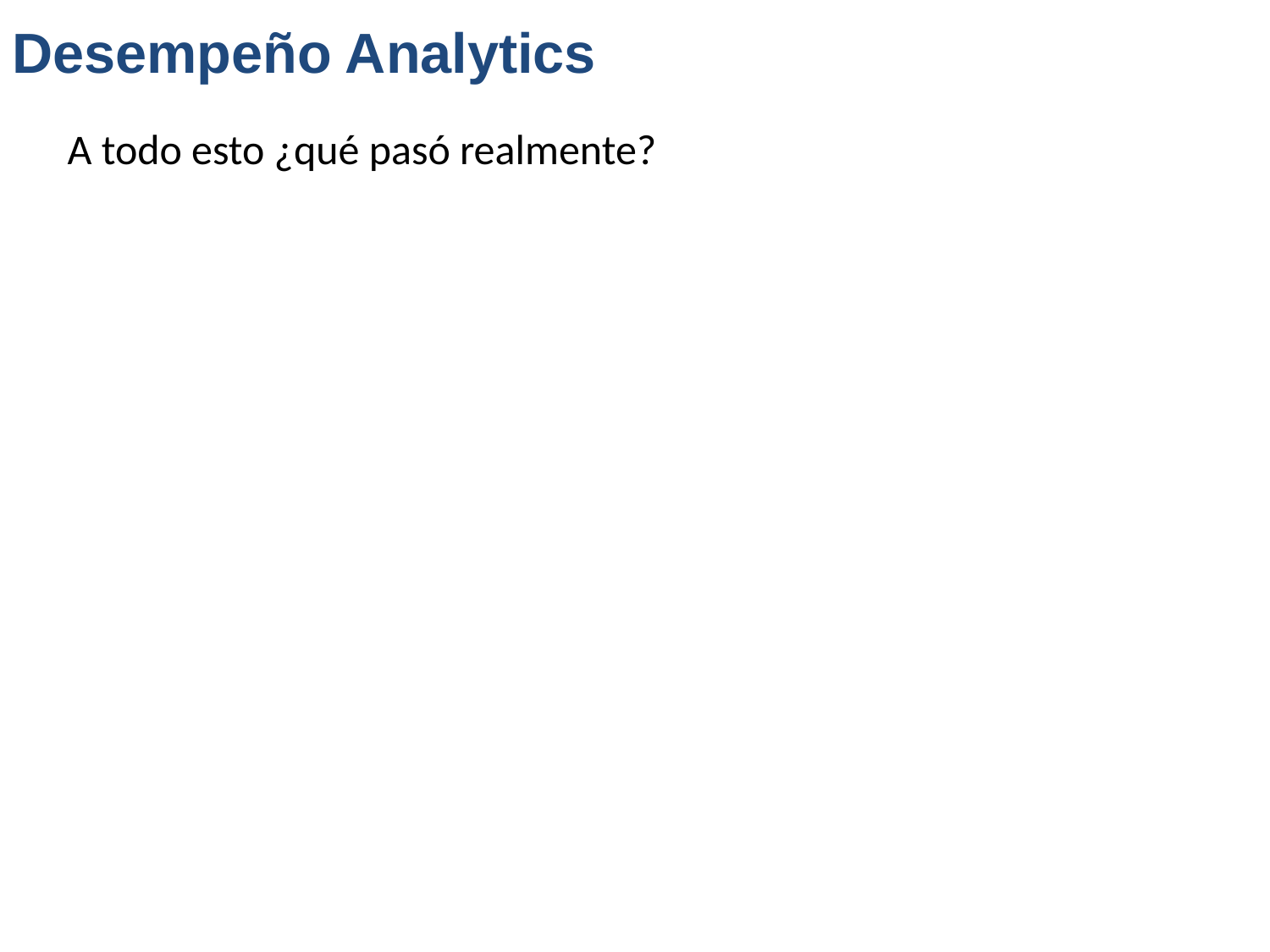

# Desempeño Analytics
A todo esto ¿qué pasó realmente?